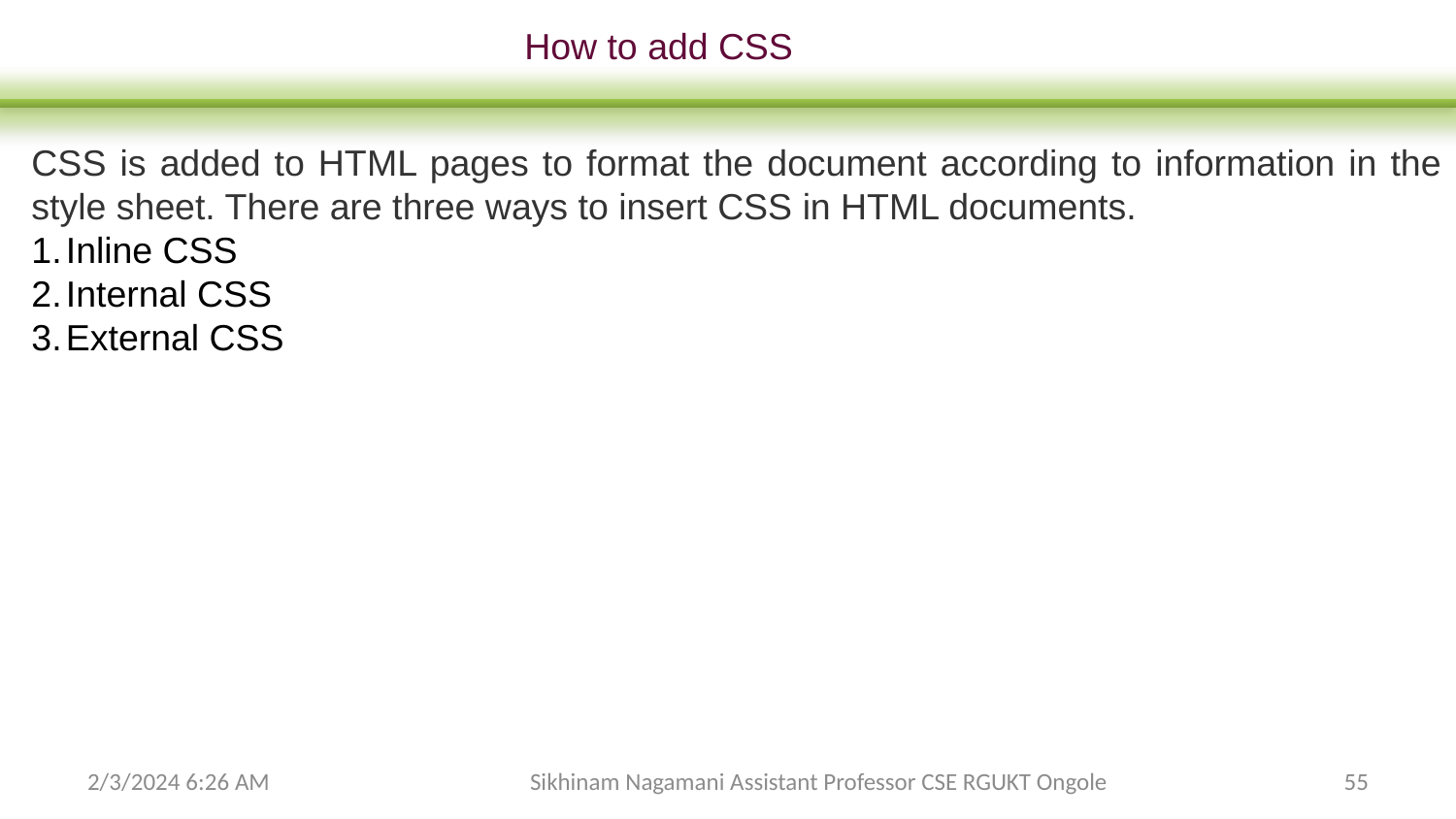

How to add CSS

CSS is added to HTML pages to format the document according to information in the style sheet. There are three ways to insert CSS in HTML documents.
Inline CSS
Internal CSS
External CSS
2/3/2024 6:26 AM
Sikhinam Nagamani Assistant Professor CSE RGUKT Ongole
55